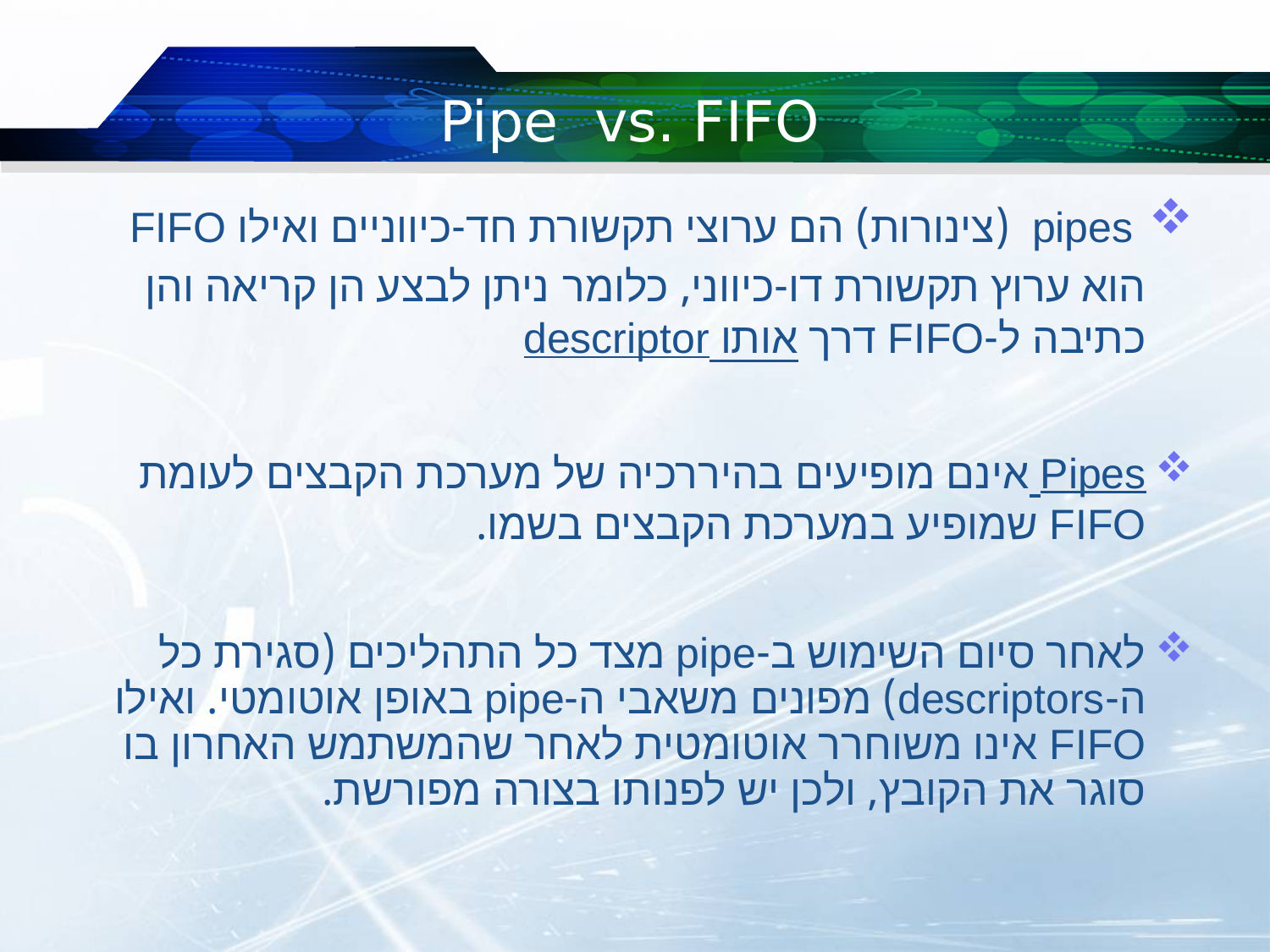

# Pipe  vs. FIFO
 pipes  (צינורות) הם ערוצי תקשורת חד-כיווניים ואילו FIFO  הוא ערוץ תקשורת דו-כיווני, כלומר ניתן לבצע הן קריאה והן כתיבה ל-FIFO דרך אותו descriptor

Pipes אינם מופיעים בהיררכיה של מערכת הקבצים לעומת FIFO שמופיע במערכת הקבצים בשמו.

לאחר סיום השימוש ב-pipe מצד כל התהליכים (סגירת כל ה-descriptors) מפונים משאבי ה-pipe באופן אוטומטי. ואילו  FIFO אינו משוחרר אוטומטית לאחר שהמשתמש האחרון בו סוגר את הקובץ, ולכן יש לפנותו בצורה מפורשת.